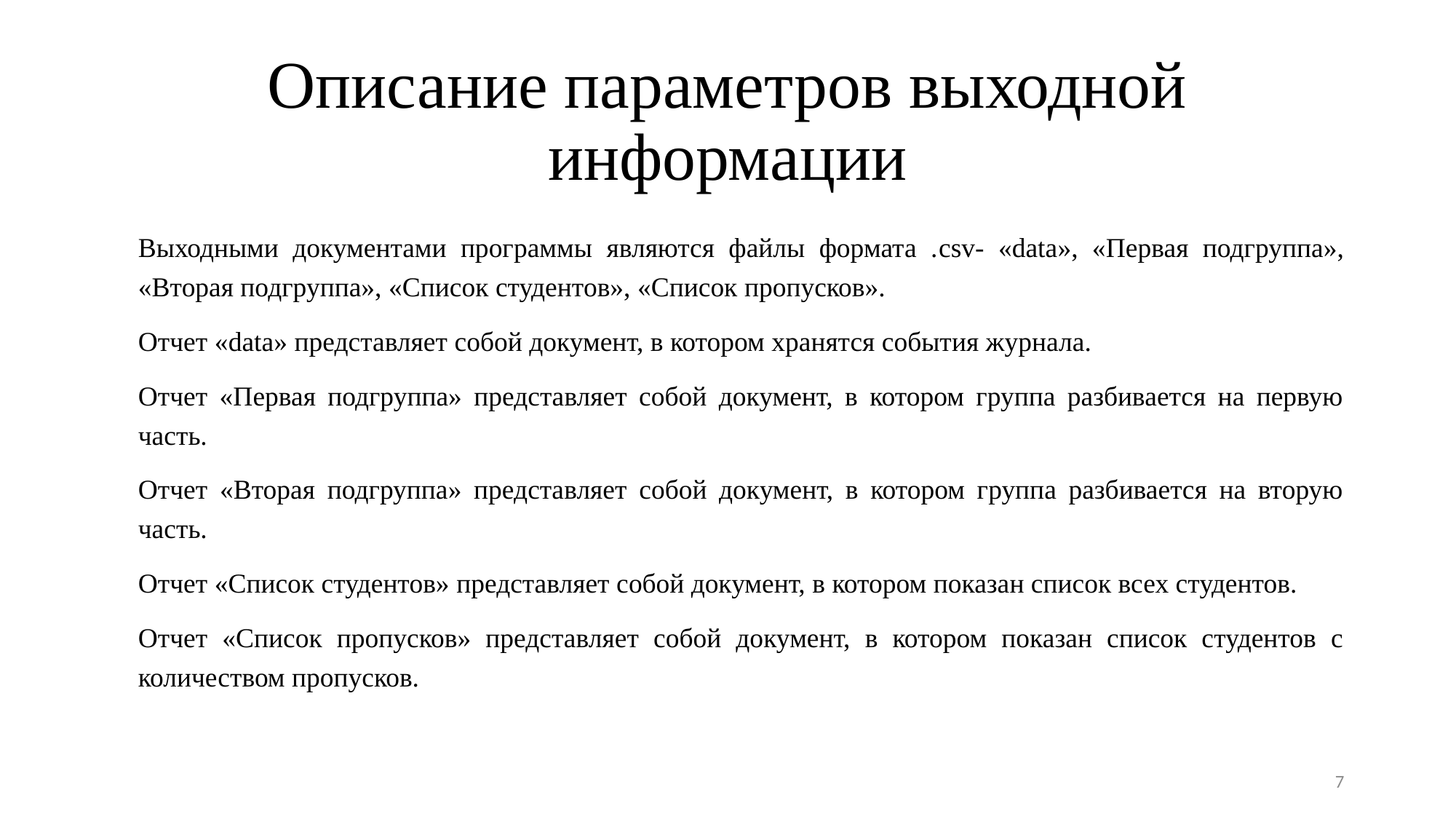

# Описание параметров выходной информации
Выходными документами программы являются файлы формата .csv- «data», «Первая подгруппа», «Вторая подгруппа», «Список студентов», «Список пропусков».
Отчет «data» представляет собой документ, в котором хранятся события журнала.
Отчет «Первая подгруппа» представляет собой документ, в котором группа разбивается на первую часть.
Отчет «Вторая подгруппа» представляет собой документ, в котором группа разбивается на вторую часть.
Отчет «Список студентов» представляет собой документ, в котором показан список всех студентов.
Отчет «Список пропусков» представляет собой документ, в котором показан список студентов с количеством пропусков.

7